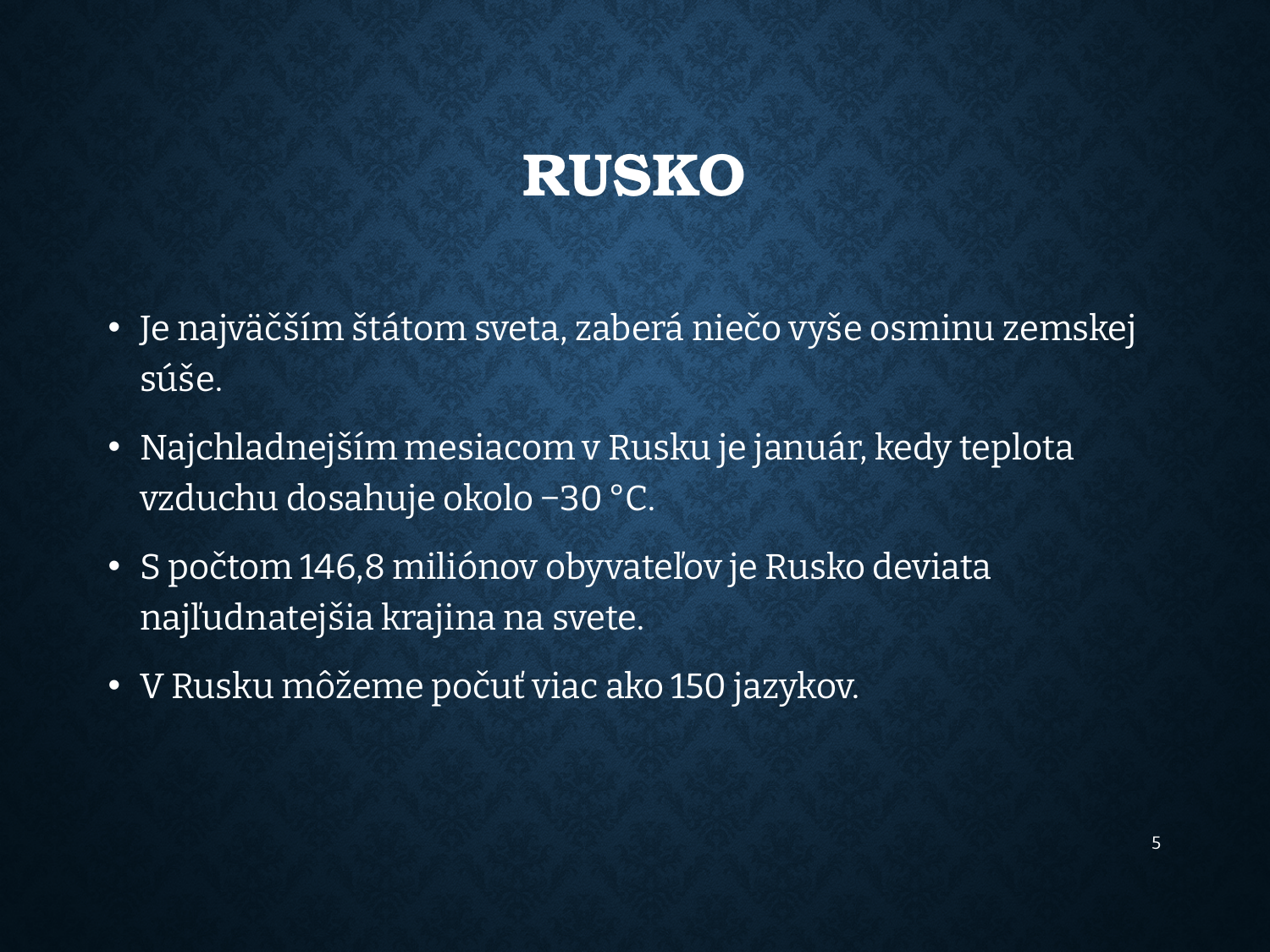

# Rusko
Je najväčším štátom sveta, zaberá niečo vyše osminu zemskej súše.
Najchladnejším mesiacom v Rusku je január, kedy teplota vzduchu dosahuje okolo −30 °C.
S počtom 146,8 miliónov obyvateľov je Rusko deviata najľudnatejšia krajina na svete.
V Rusku môžeme počuť viac ako 150 jazykov.
5